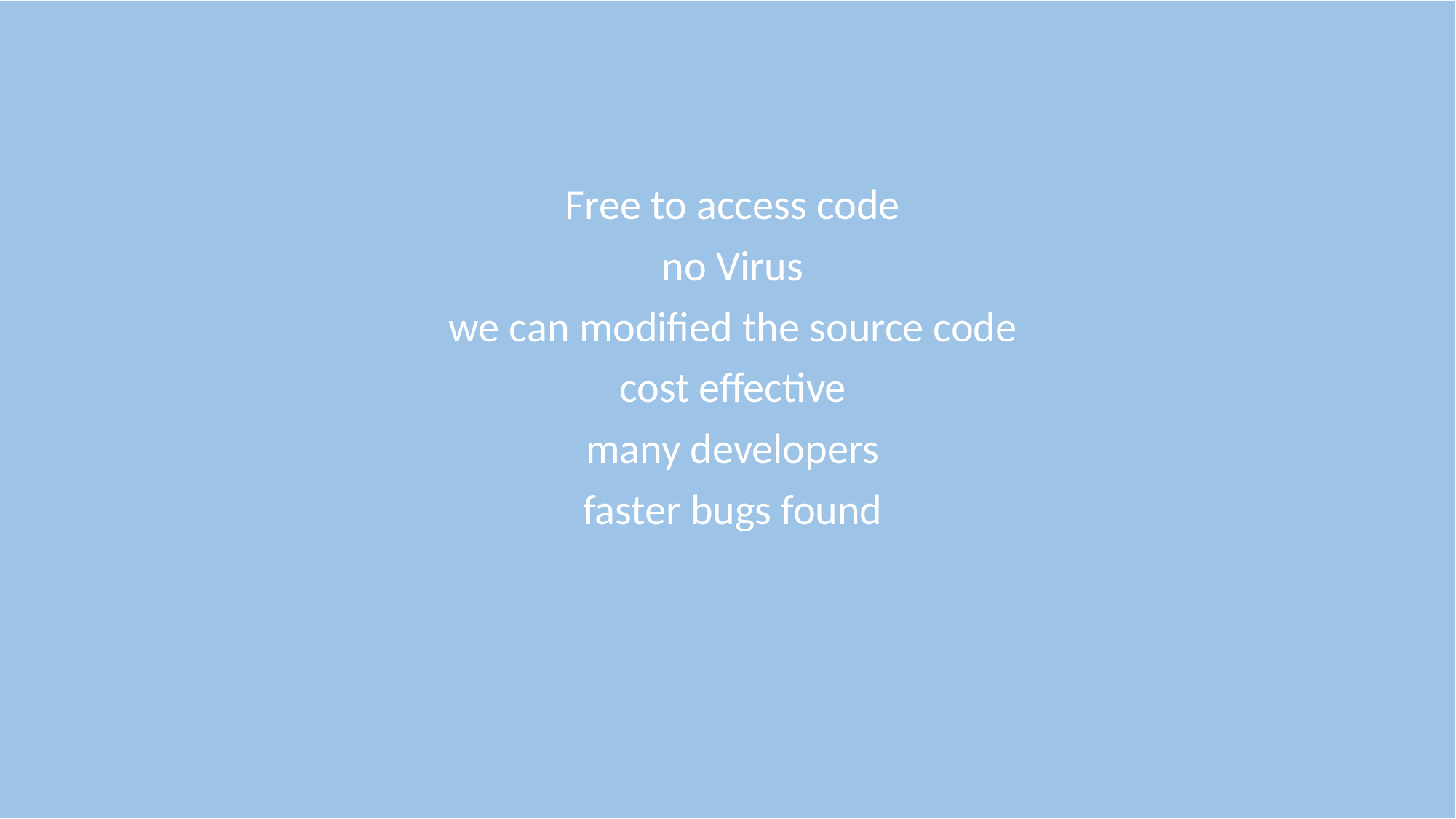

Free to access code
no Virus
we can modified the source code
cost effective
many developers
faster bugs found